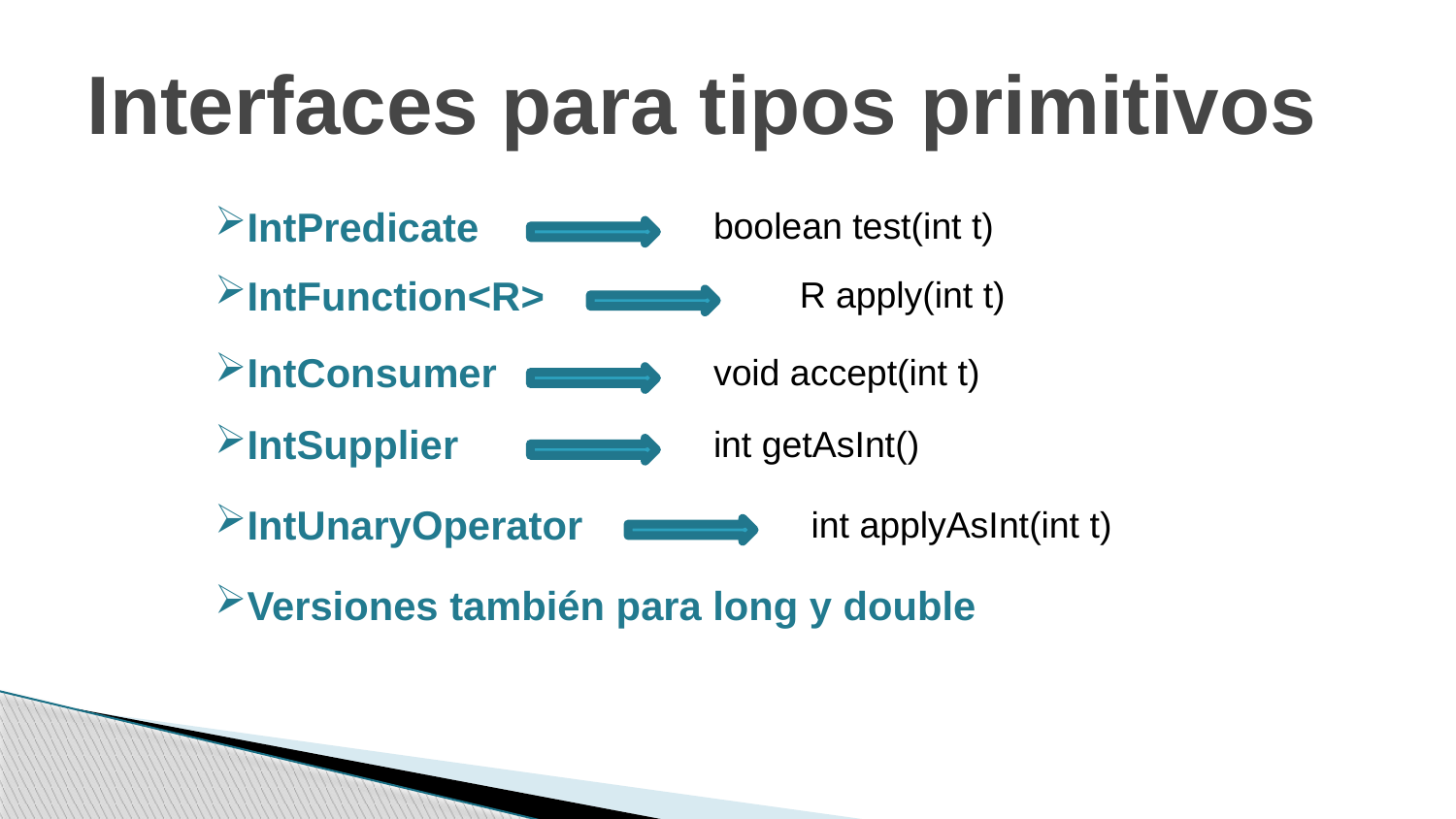

# Interfaces para tipos primitivos
IntPredicate

boolean test(int t)

IntFunction<R>

R apply(int t)

IntConsumer

void accept(int t)

IntSupplier

int getAsInt()

IntUnaryOperator

int applyAsInt(int t)

Versiones también para long y double